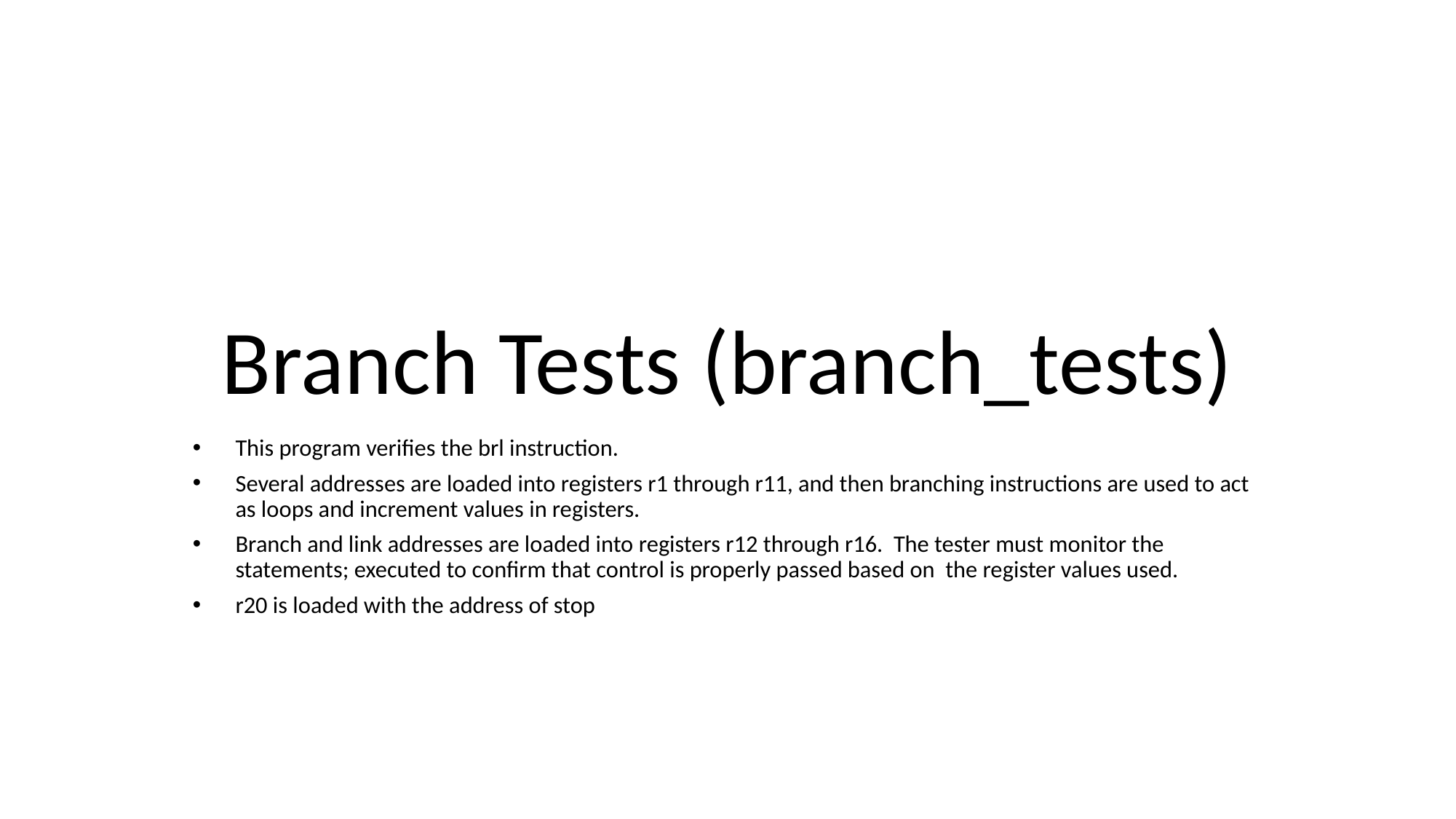

# Branch Tests (branch_tests)
This program verifies the brl instruction.
Several addresses are loaded into registers r1 through r11, and then branching instructions are used to act as loops and increment values in registers.
Branch and link addresses are loaded into registers r12 through r16.  The tester must monitor the statements; executed to confirm that control is properly passed based on  the register values used.
r20 is loaded with the address of stop